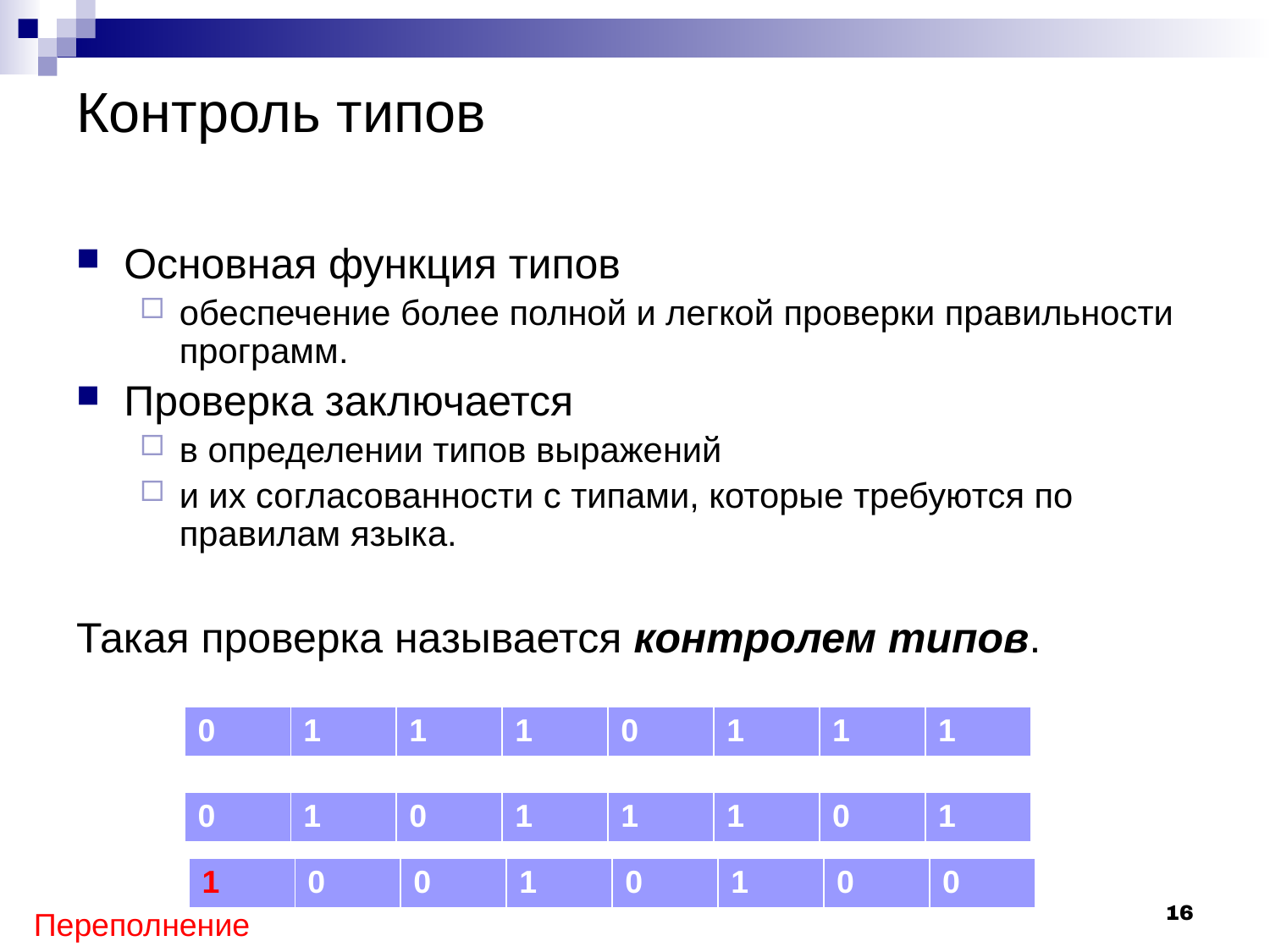

# Контроль типов
Основная функция типов
обеспечение более полной и легкой проверки правильности программ.
Проверка заключается
в определении типов выражений
и их согласованности с типами, которые требуются по правилам языка.

Такая проверка называется контролем типов.
| 0 | 1 | 1 | 1 | 0 | 1 | 1 | 1 |
| --- | --- | --- | --- | --- | --- | --- | --- |
| 0 | 1 | 0 | 1 | 1 | 1 | 0 | 1 |
| --- | --- | --- | --- | --- | --- | --- | --- |
| 1 | 0 | 0 | 1 | 0 | 1 | 0 | 0 |
| --- | --- | --- | --- | --- | --- | --- | --- |
16
Переполнение